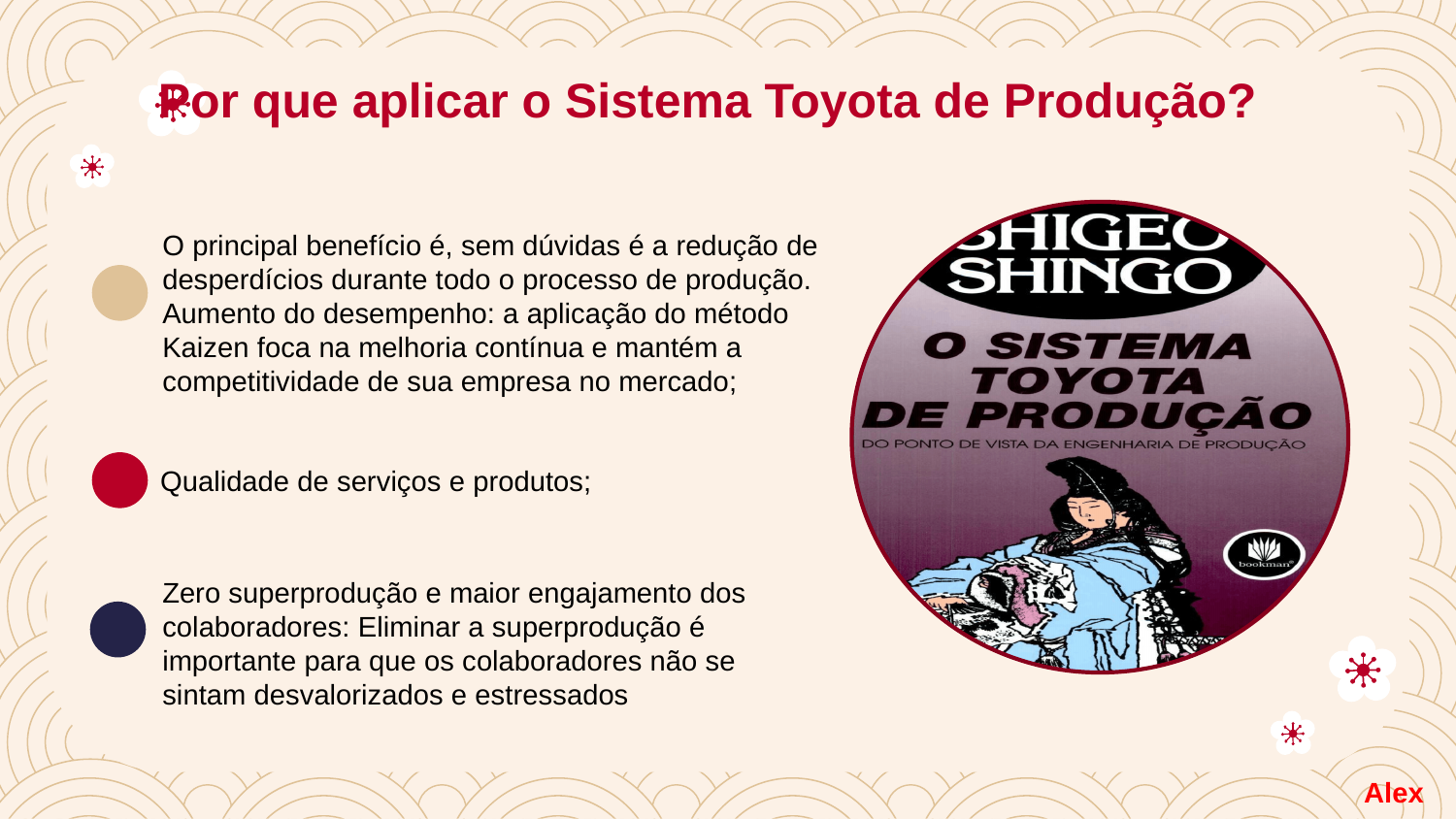

# Por que aplicar o Sistema Toyota de Produção?

O principal benefício é, sem dúvidas é a redução de desperdícios durante todo o processo de produção. Aumento do desempenho: a aplicação do método Kaizen foca na melhoria contínua e mantém a competitividade de sua empresa no mercado;

Qualidade de serviços e produtos;

Zero superprodução e maior engajamento dos colaboradores: Eliminar a superprodução é importante para que os colaboradores não se sintam desvalorizados e estressados

Alex